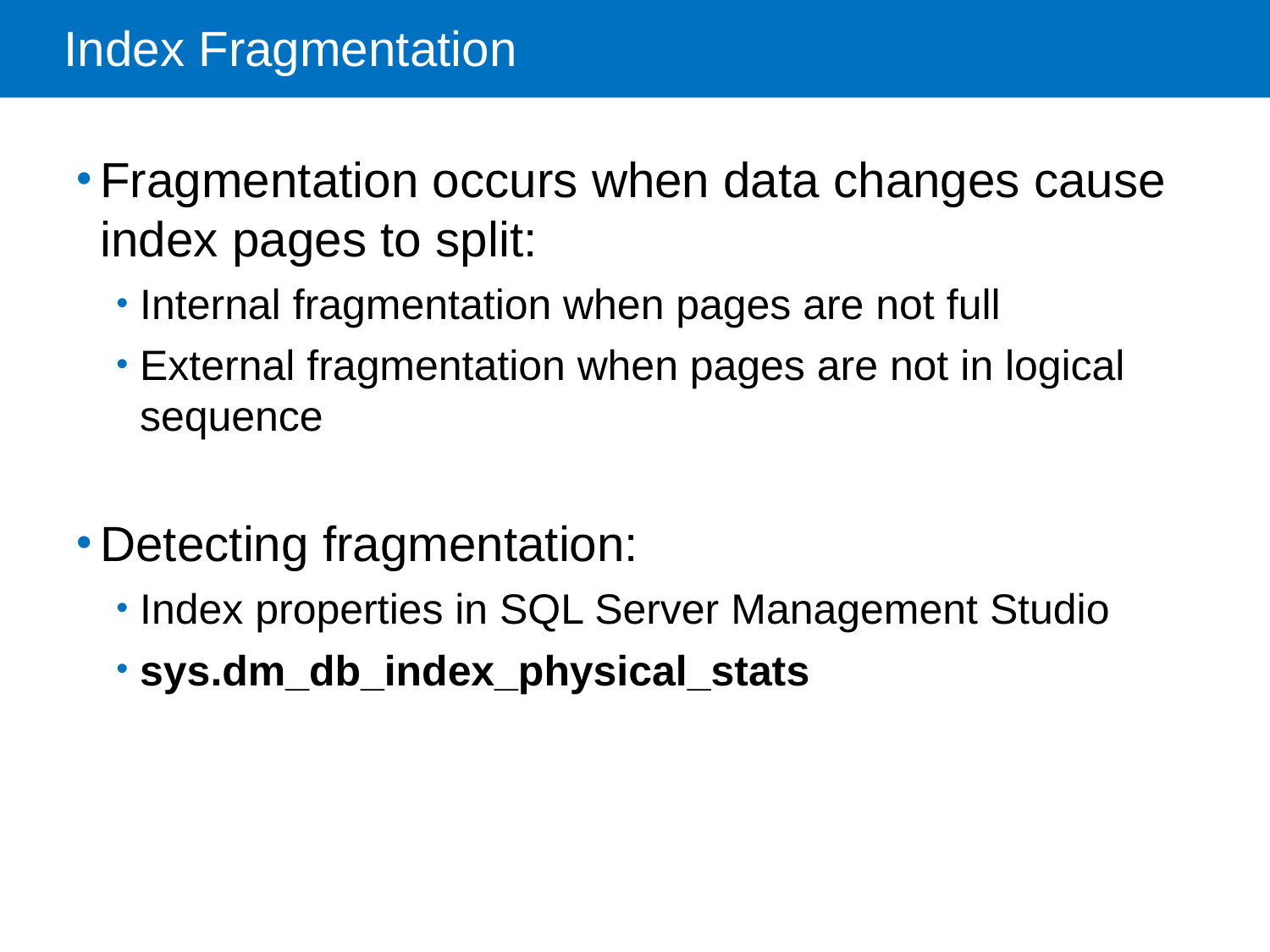

# Index Fragmentation
Fragmentation occurs when data changes cause index pages to split:
Internal fragmentation when pages are not full
External fragmentation when pages are not in logical sequence

Detecting fragmentation:
Index properties in SQL Server Management Studio
sys.dm_db_index_physical_stats